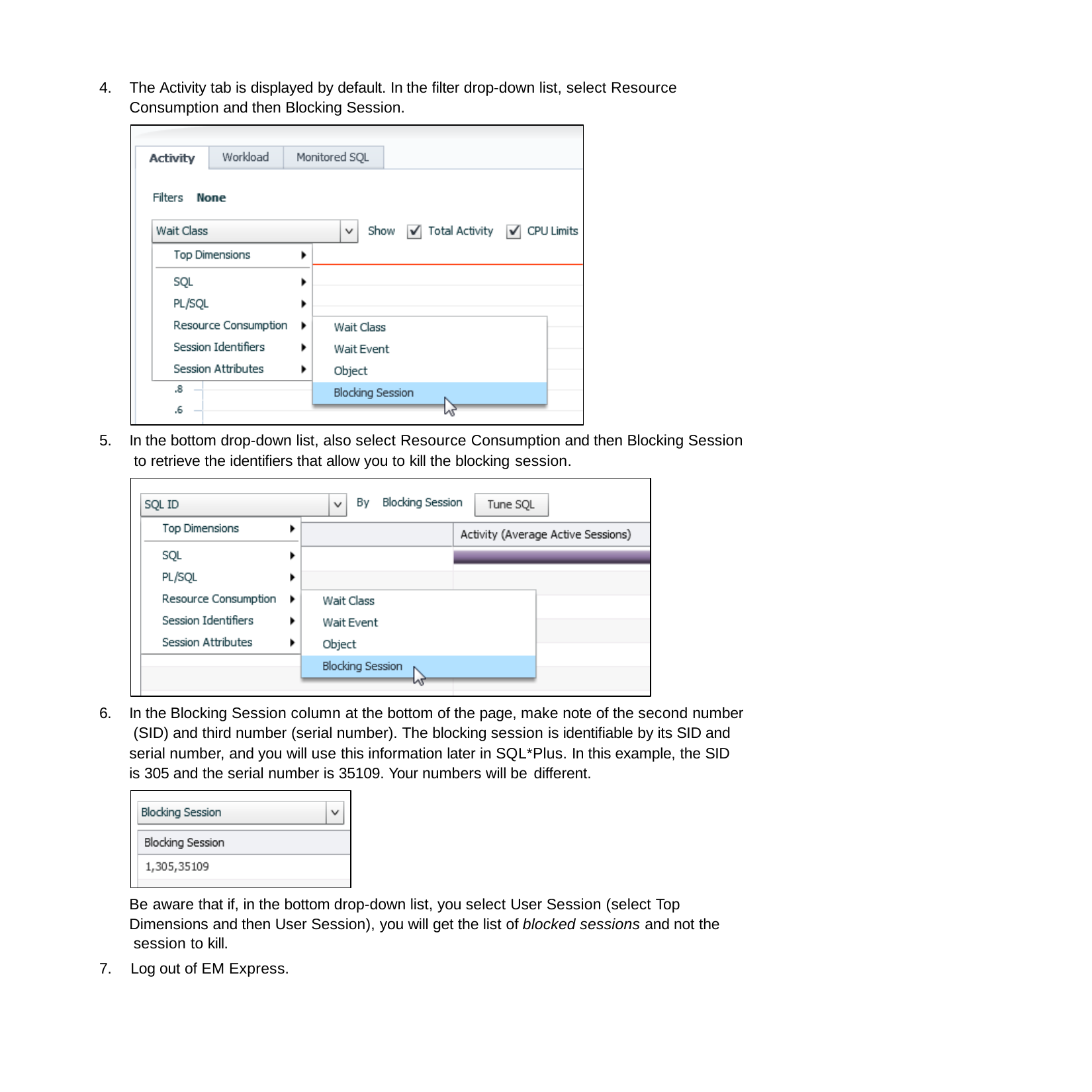

4.	The Activity tab is displayed by default. In the filter drop-down list, select Resource  Consumption and then Blocking Session.

5.	In the bottom drop-down list, also select Resource Consumption and then Blocking Session  to retrieve the identifiers that allow you to kill the blocking session.

6.	In the Blocking Session column at the bottom of the page, make note of the second number  (SID) and third number (serial number). The blocking session is identifiable by its SID and  serial number, and you will use this information later in SQL*Plus. In this example, the SID  is 305 and the serial number is 35109. Your numbers will be different.

Be aware that if, in the bottom drop-down list, you select User Session (select Top  Dimensions and then User Session), you will get the list of blocked sessions and not the  session to kill.
7.	Log out of EM Express.